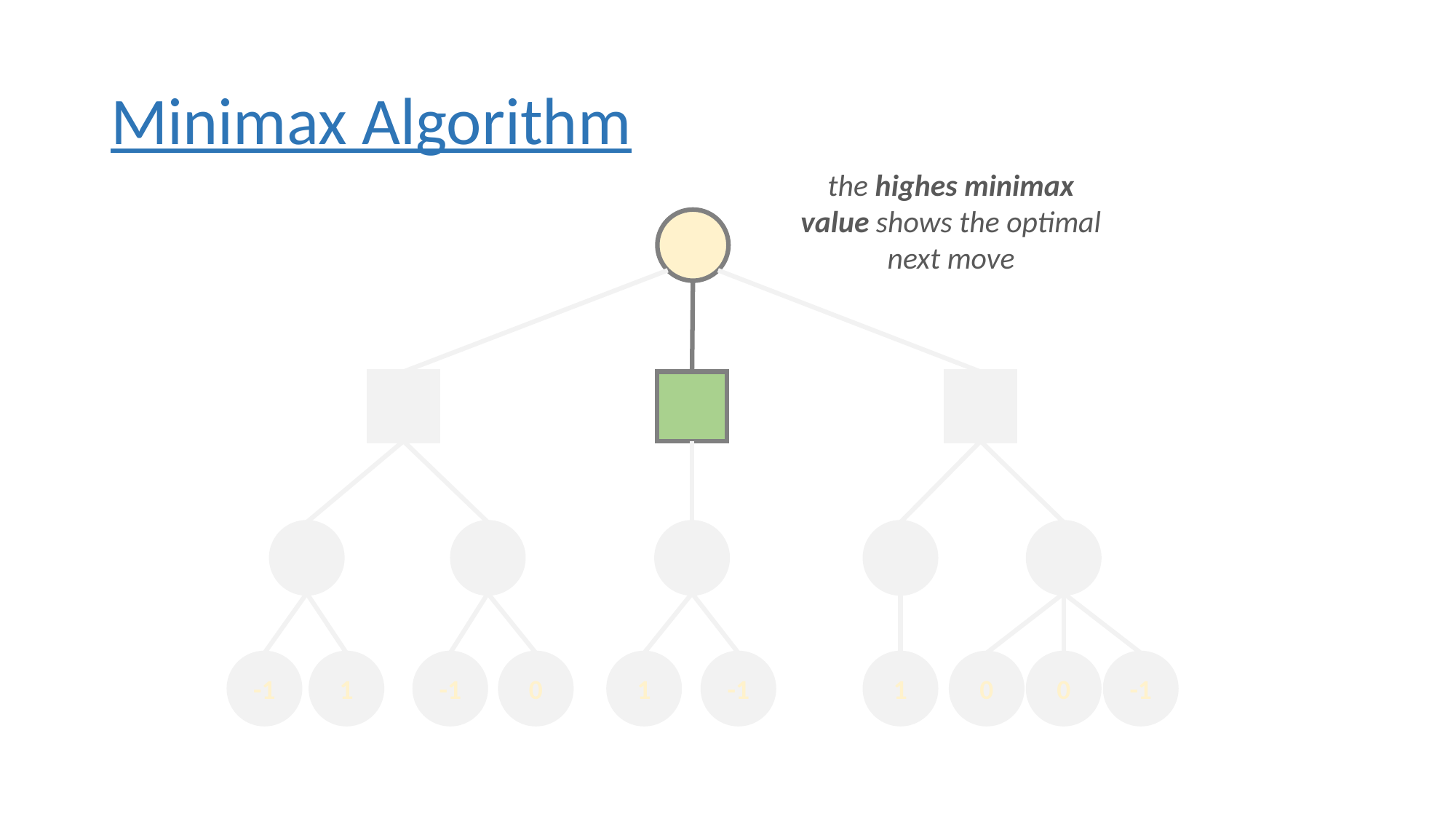

# Minimax Algorithm
the highes minimax
value shows the optimal
next move

1
0
-1
0
-1
1
-1
0
1
-1